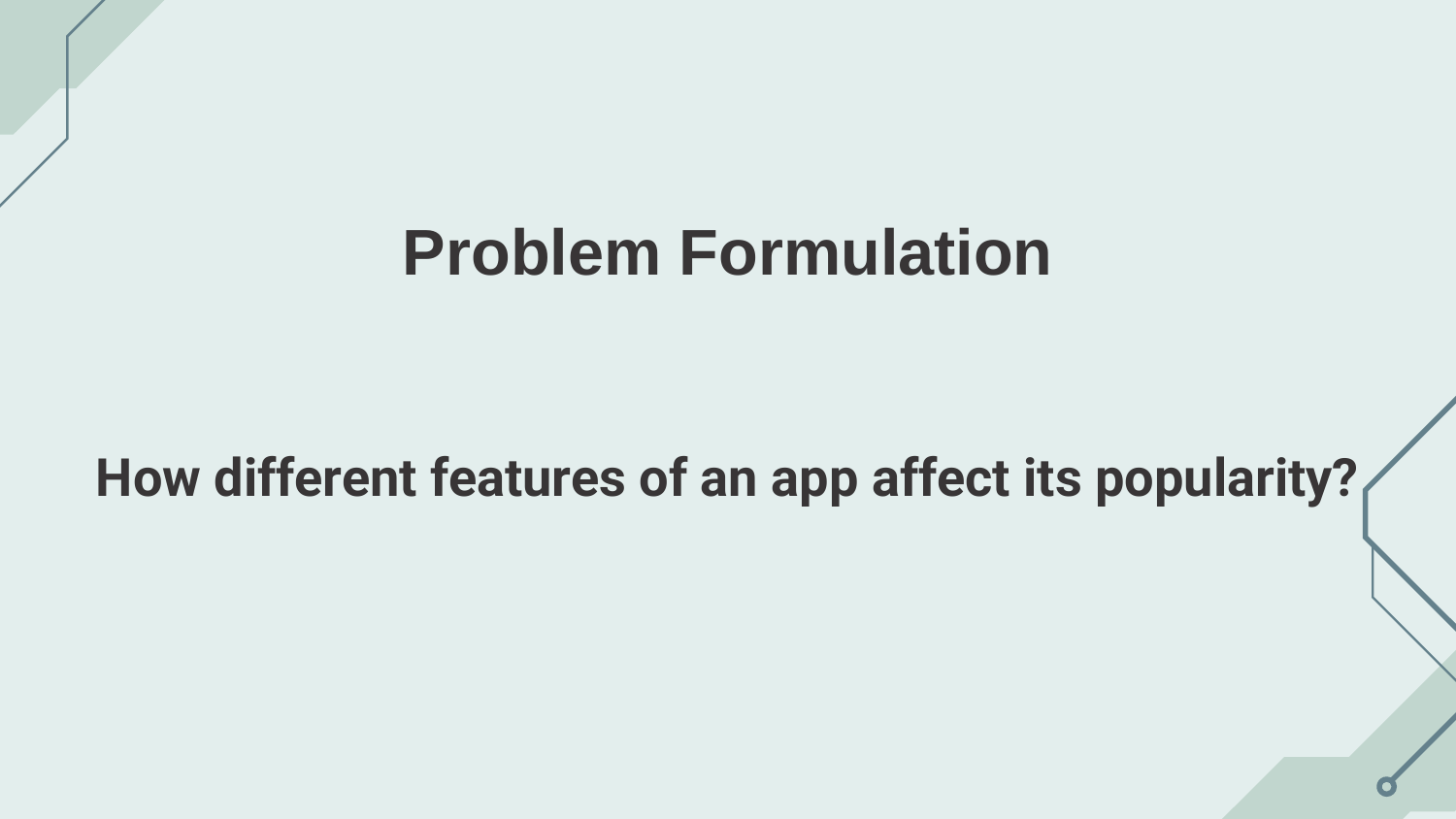

# Problem Formulation
How different features of an app affect its popularity?